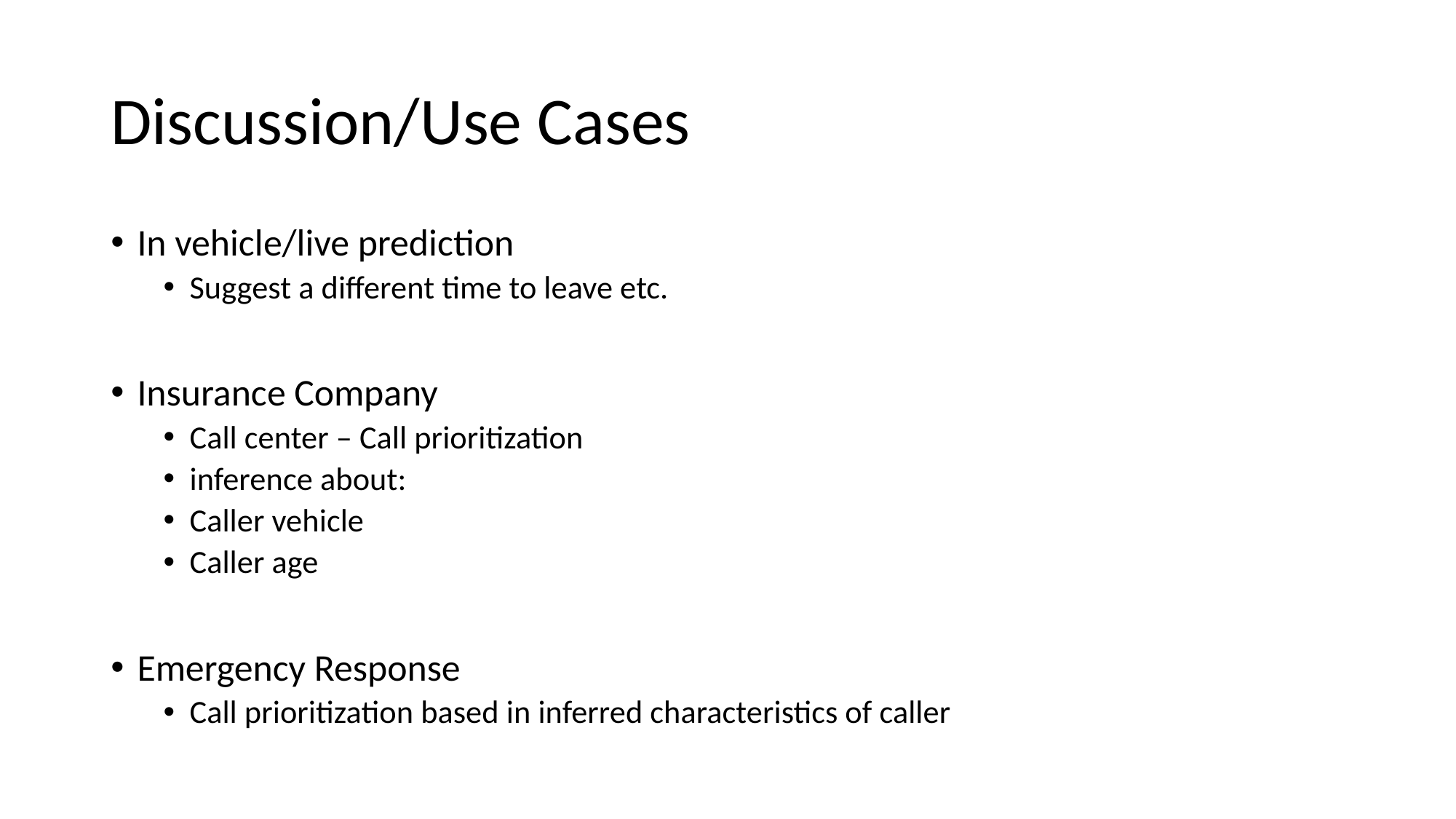

# Discussion/Use Cases
In vehicle/live prediction
Suggest a different time to leave etc.

Insurance Company
Call center – Call prioritization
inference about:
Caller vehicle
Caller age

Emergency Response
Call prioritization based in inferred characteristics of caller